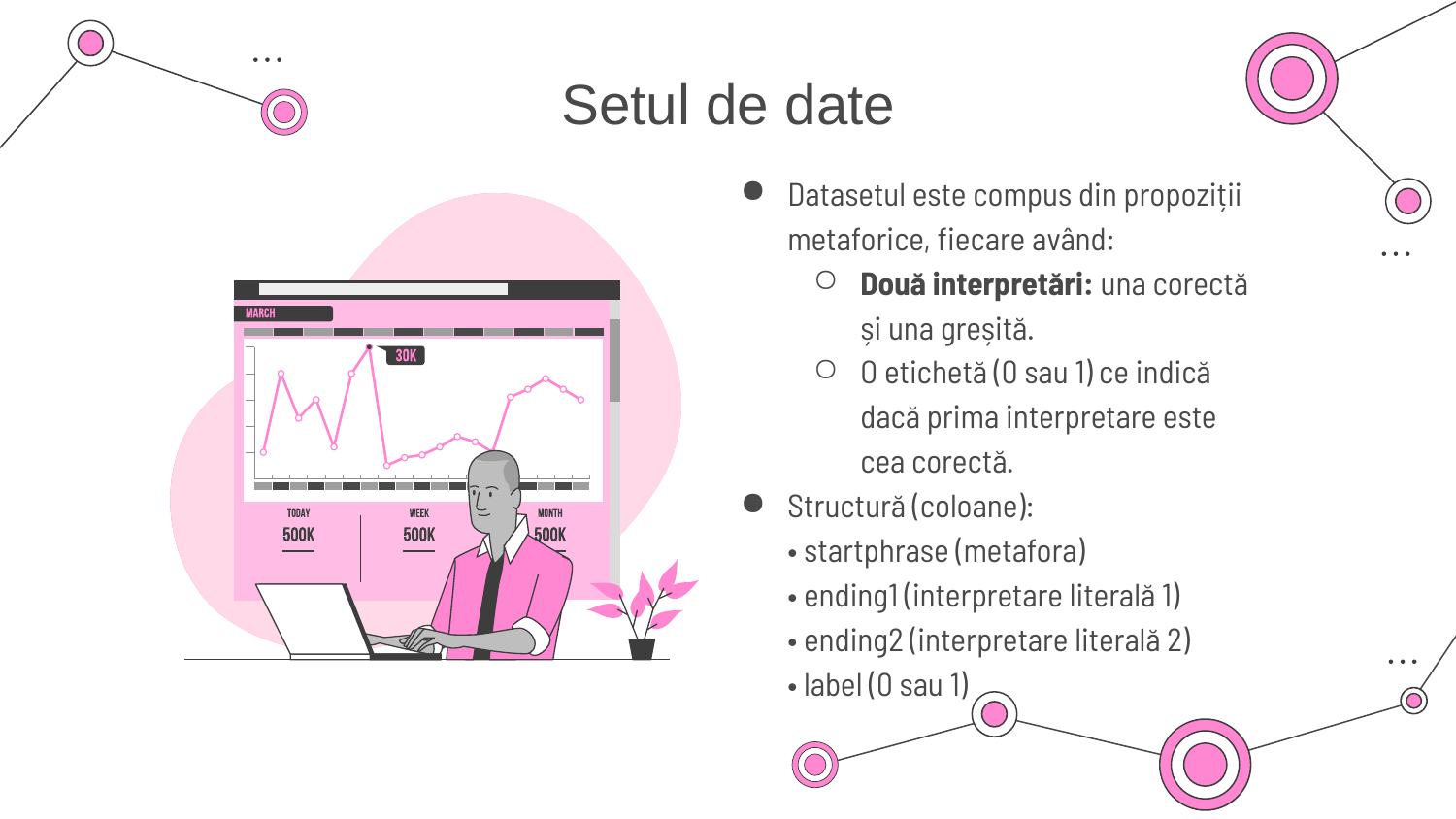

# Setul de date
Datasetul este compus din propoziții metaforice, fiecare având:
Două interpretări: una corectă și una greșită.
O etichetă (0 sau 1) ce indică dacă prima interpretare este cea corectă.
Structură (coloane):
• startphrase (metafora)
• ending1 (interpretare literală 1)
• ending2 (interpretare literală 2)
• label (0 sau 1)